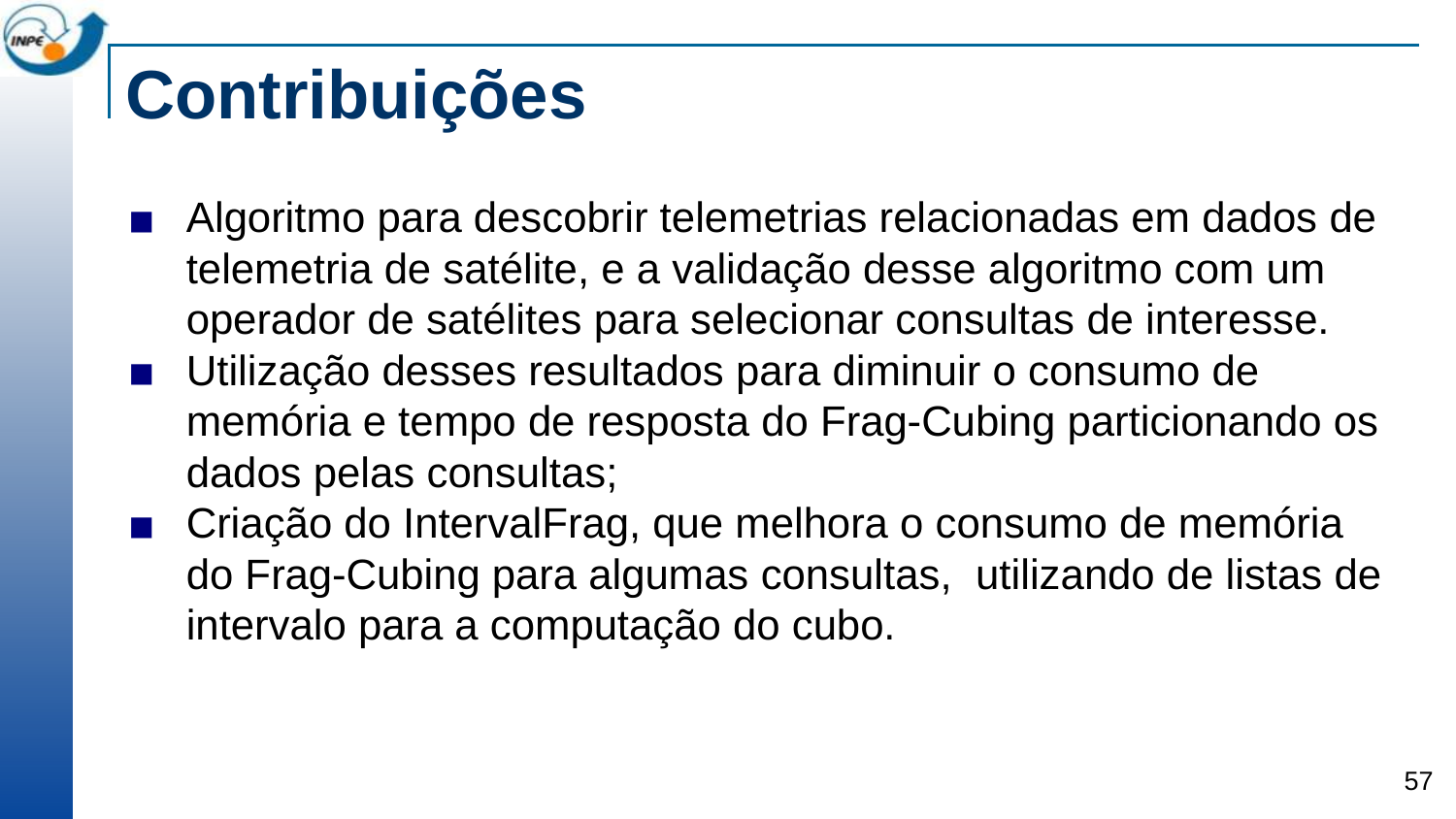

# Contribuições
Algoritmo para descobrir telemetrias relacionadas em dados de telemetria de satélite, e a validação desse algoritmo com um operador de satélites para selecionar consultas de interesse.
Utilização desses resultados para diminuir o consumo de memória e tempo de resposta do Frag-Cubing particionando os dados pelas consultas;
Criação do IntervalFrag, que melhora o consumo de memória do Frag-Cubing para algumas consultas,  utilizando de listas de intervalo para a computação do cubo.
57